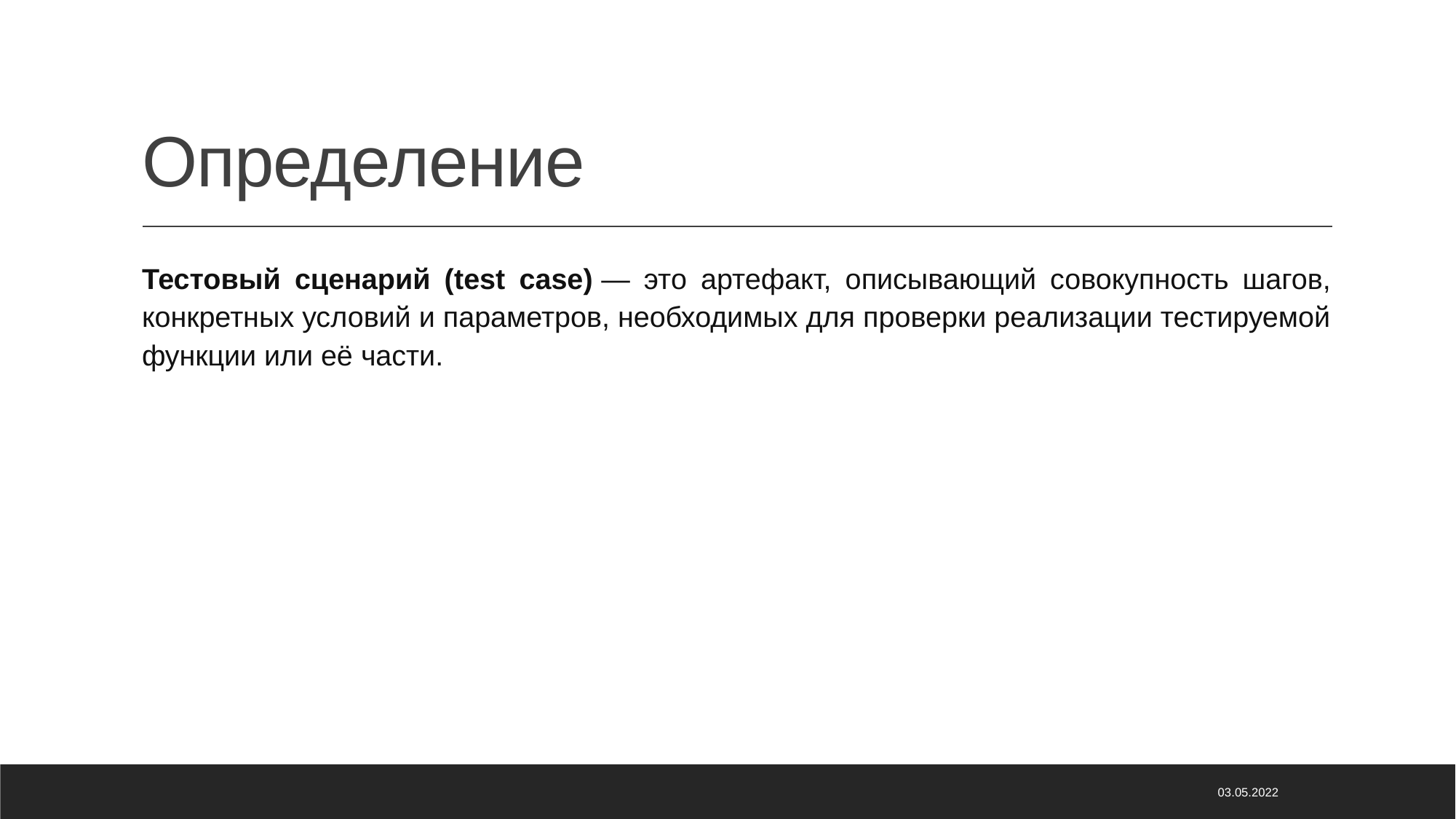

# Определение
Тестовый сценарий (test case) — это артефакт, описывающий совокупность шагов, конкретных условий и параметров, необходимых для проверки реализации тестируемой функции или её части.

03.05.2022